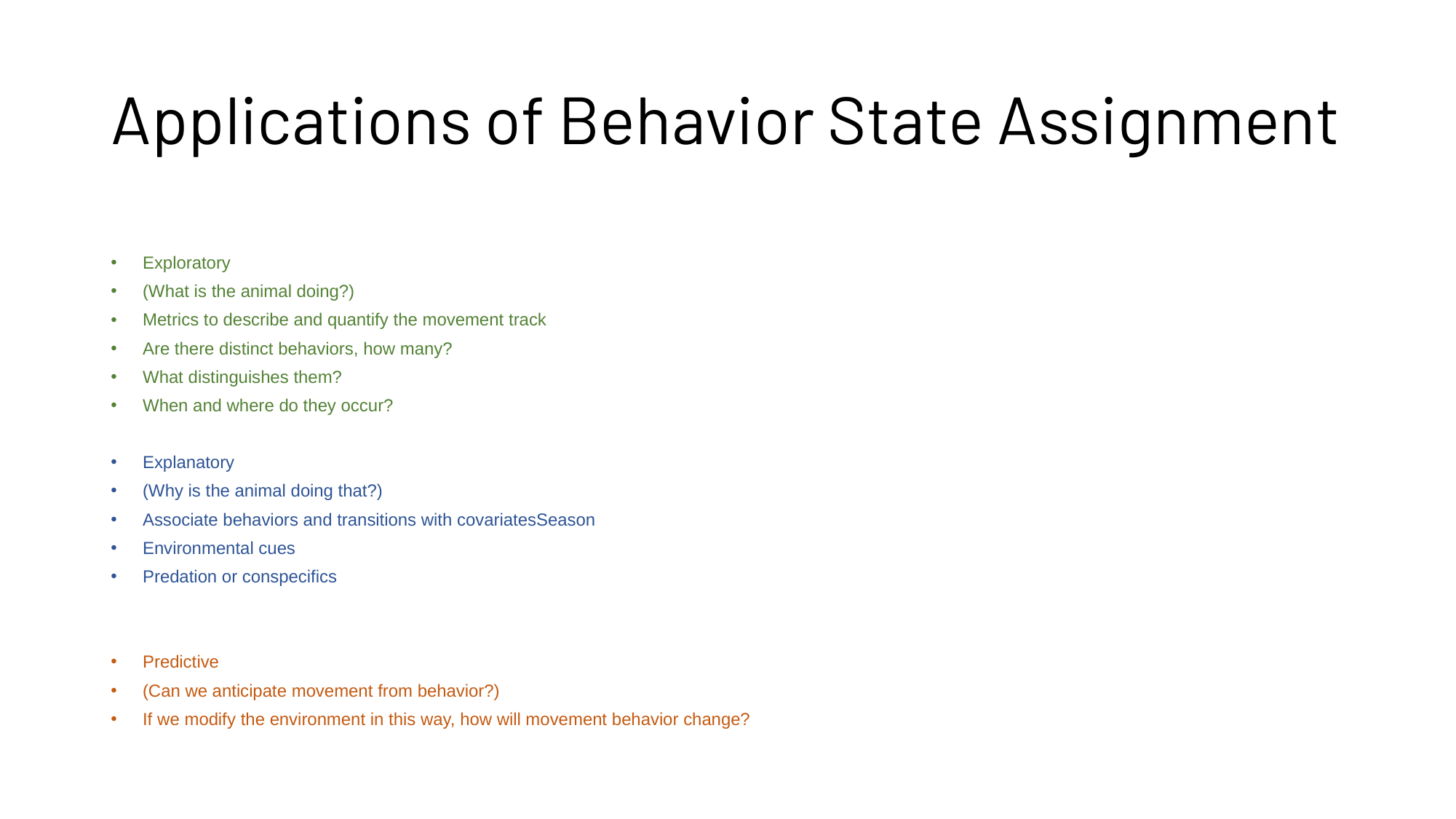

# Applications of Behavior State Assignment

Exploratory
(What is the animal doing?)
Metrics to describe and quantify the movement track
Are there distinct behaviors, how many?
What distinguishes them?
When and where do they occur?

Explanatory
(Why is the animal doing that?)
Associate behaviors and transitions with covariatesSeason
Environmental cues
Predation or conspecifics

Predictive
(Can we anticipate movement from behavior?)
If we modify the environment in this way, how will movement behavior change?